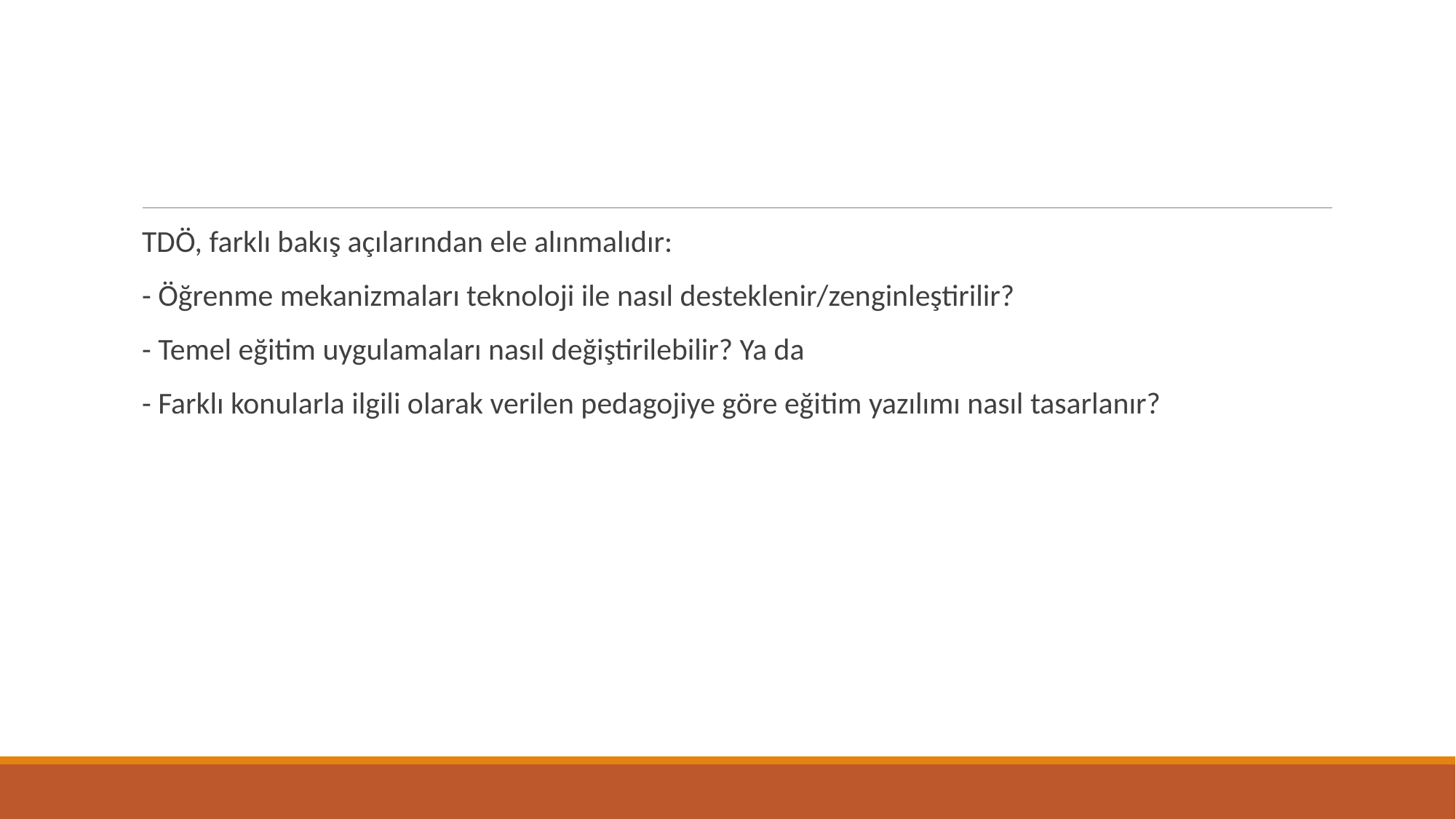

TDÖ, farklı bakış açılarından ele alınmalıdır:
- Öğrenme mekanizmaları teknoloji ile nasıl desteklenir/zenginleştirilir?
- Temel eğitim uygulamaları nasıl değiştirilebilir? Ya da
- Farklı konularla ilgili olarak verilen pedagojiye göre eğitim yazılımı nasıl tasarlanır?